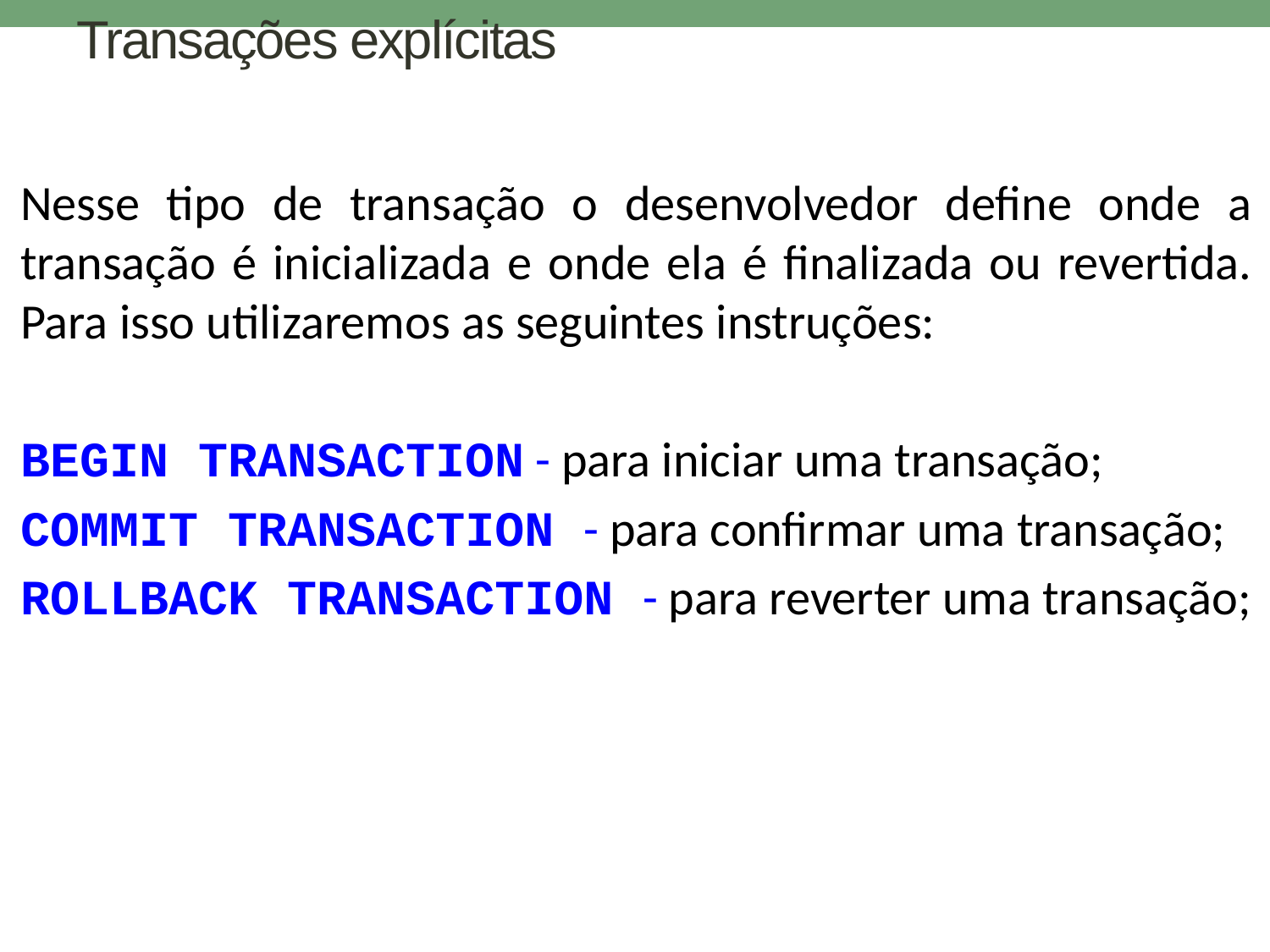

# Transações explícitas

Nesse tipo de transação o desenvolvedor define onde a transação é inicializada e onde ela é finalizada ou revertida. Para isso utilizaremos as seguintes instruções:

BEGIN TRANSACTION - para iniciar uma transação;
COMMIT TRANSACTION - para confirmar uma transação;
ROLLBACK TRANSACTION - para reverter uma transação;